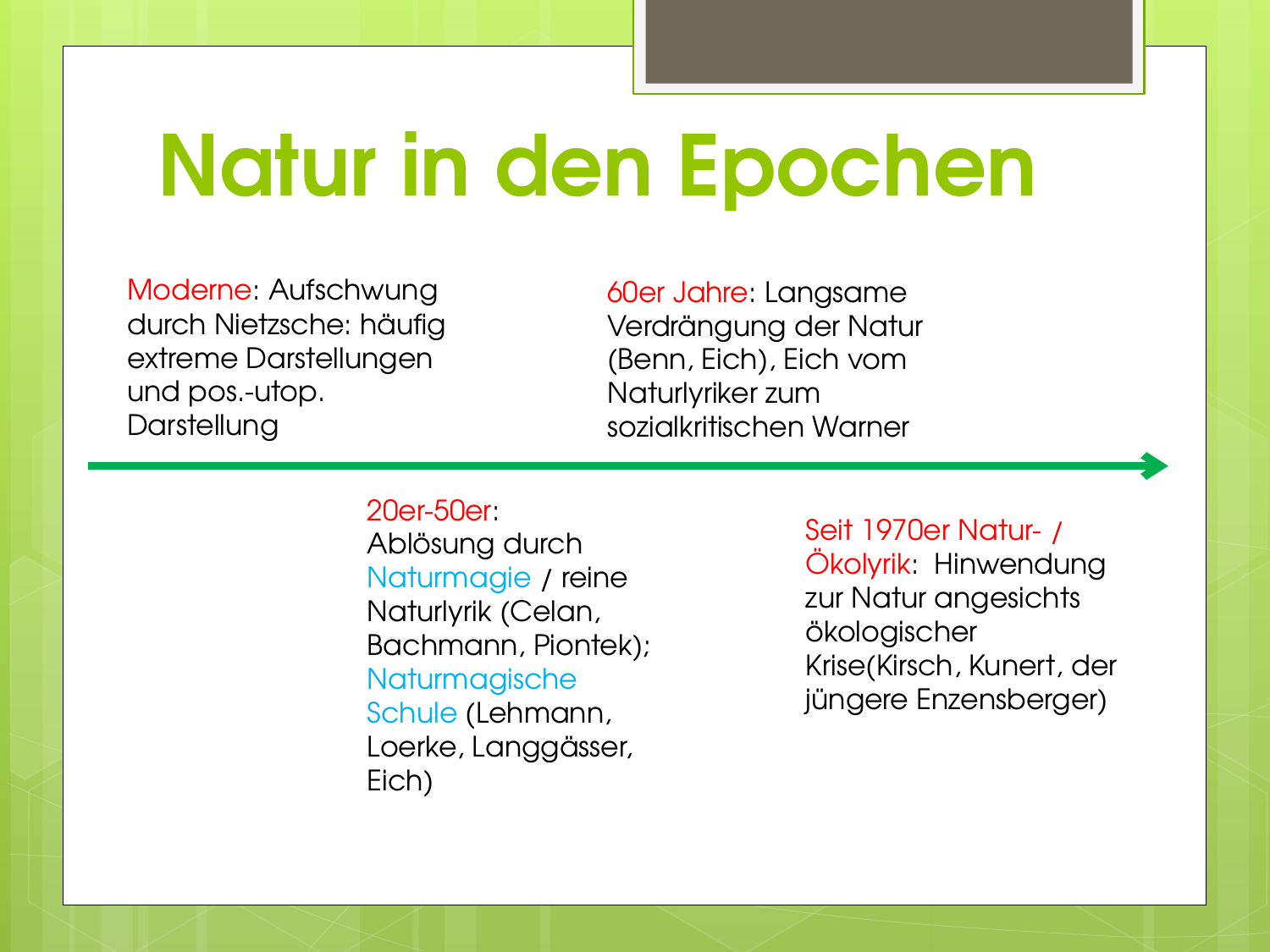

Natur in den Epochen
Moderne: Aufschwung durch Nietzsche: häufig extreme Darstellungen und pos.-utop. Darstellung
60er Jahre: Langsame Verdrängung der Natur (Benn, Eich), Eich vom Naturlyriker zum sozialkritischen Warner
20er-50er:
Ablösung durch Naturmagie / reine Naturlyrik (Celan, Bachmann, Piontek); Naturmagische Schule (Lehmann, Loerke, Langgässer, Eich)
Seit 1970er Natur- / Ökolyrik:  Hinwendung zur Natur angesichts ökologischer Krise(Kirsch, Kunert, der jüngere Enzensberger)